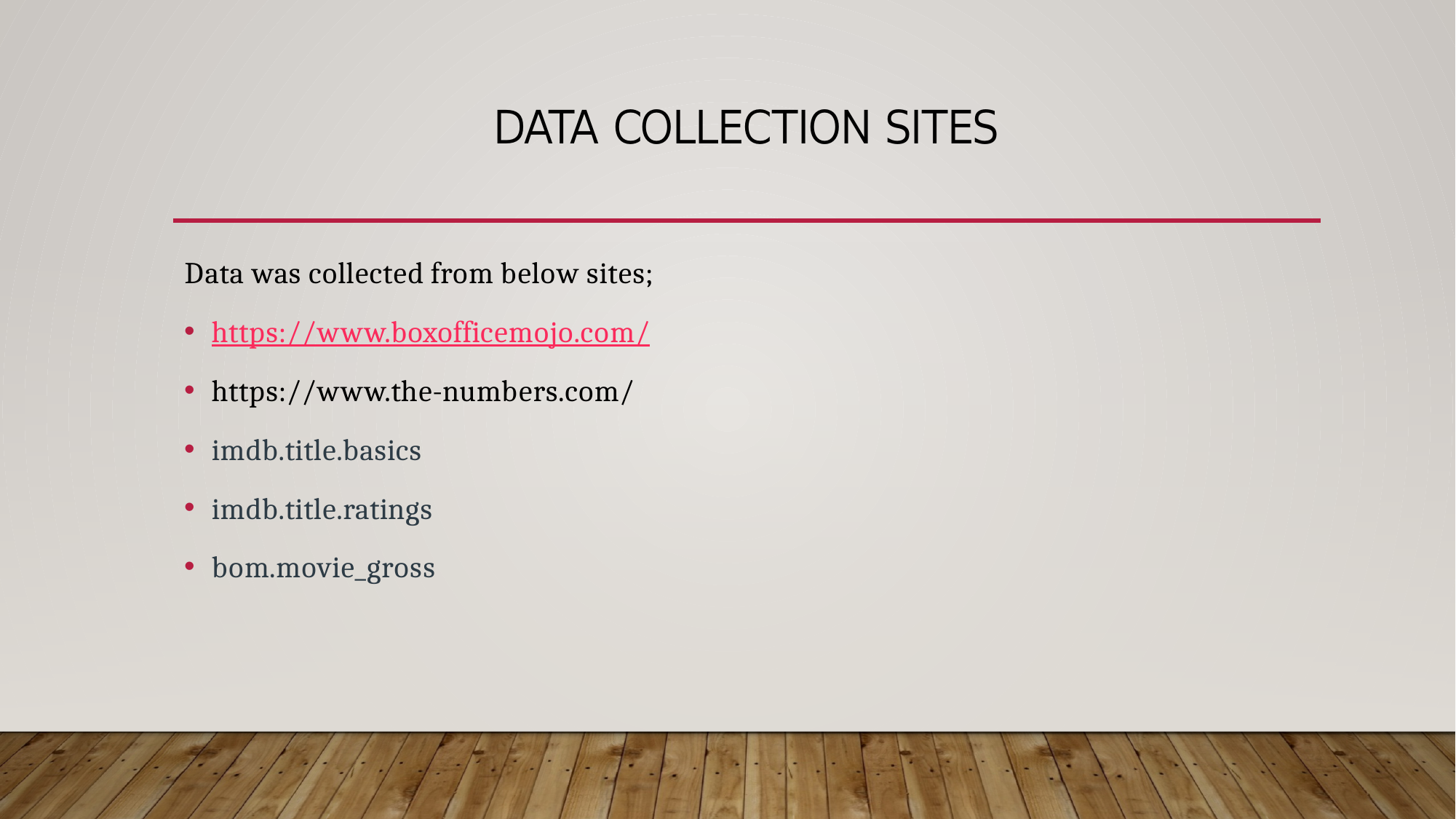

# DATA COLLECTION SITES
Data was collected from below sites;
https://www.boxofficemojo.com/
https://www.the-numbers.com/
imdb.title.basics
imdb.title.ratings
bom.movie_gross